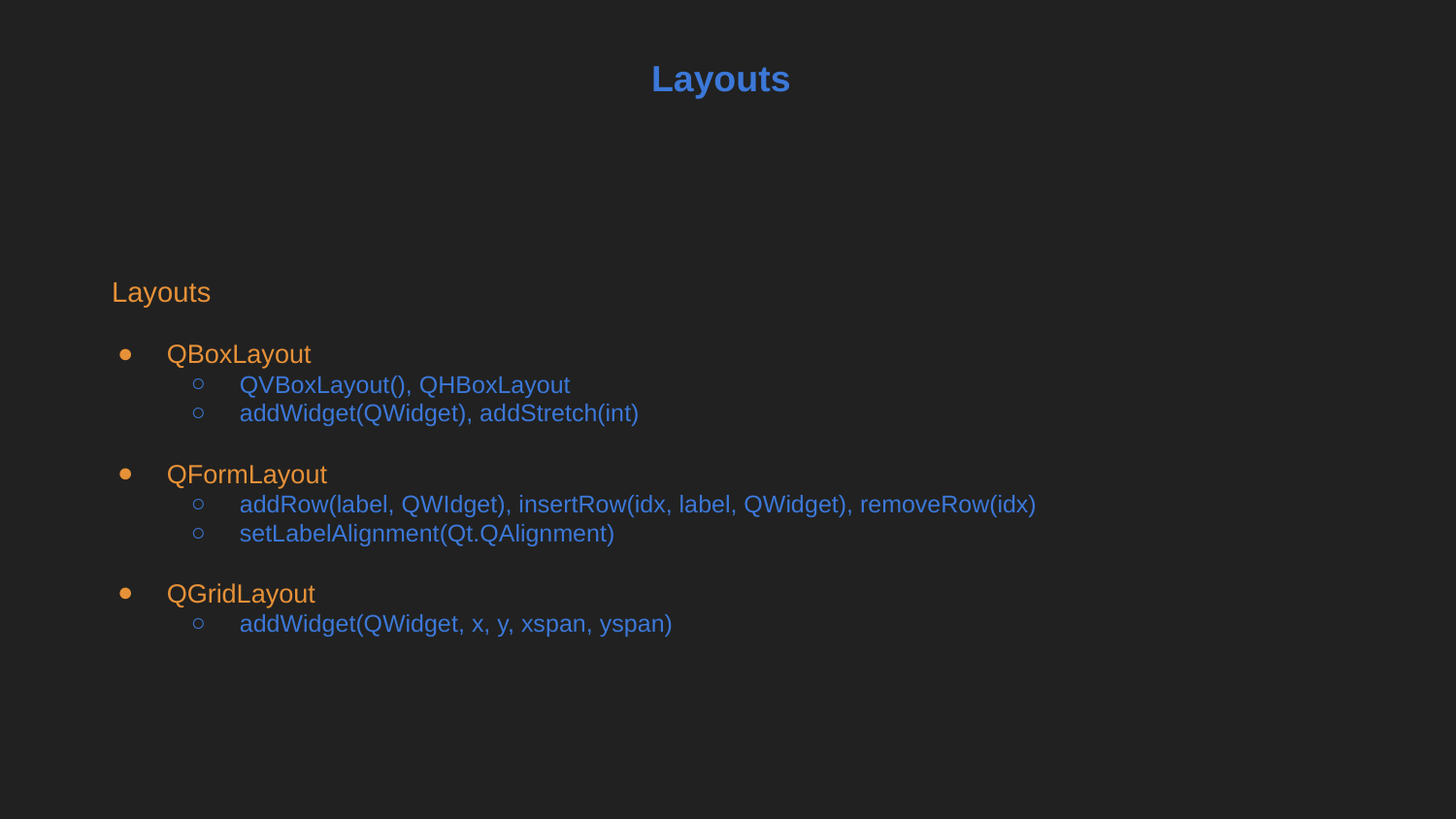

Layouts
Layouts
QBoxLayout
QVBoxLayout(), QHBoxLayout
addWidget(QWidget), addStretch(int)
QFormLayout
addRow(label, QWIdget), insertRow(idx, label, QWidget), removeRow(idx)
setLabelAlignment(Qt.QAlignment)
QGridLayout
addWidget(QWidget, x, y, xspan, yspan)